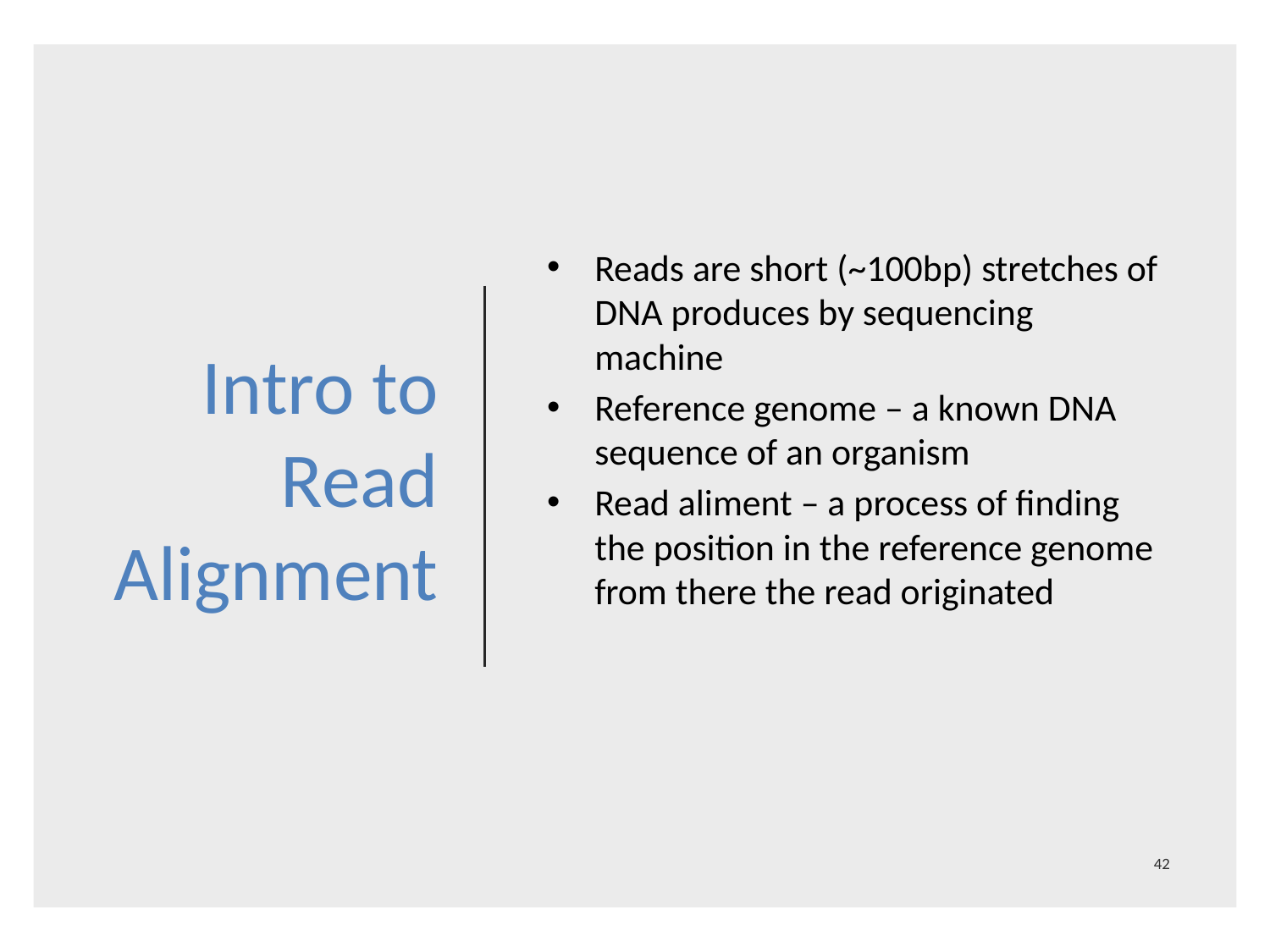

# Intro to Read Alignment
Reads are short (~100bp) stretches of DNA produces by sequencing machine
Reference genome – a known DNA sequence of an organism
Read aliment – a process of finding the position in the reference genome from there the read originated

42